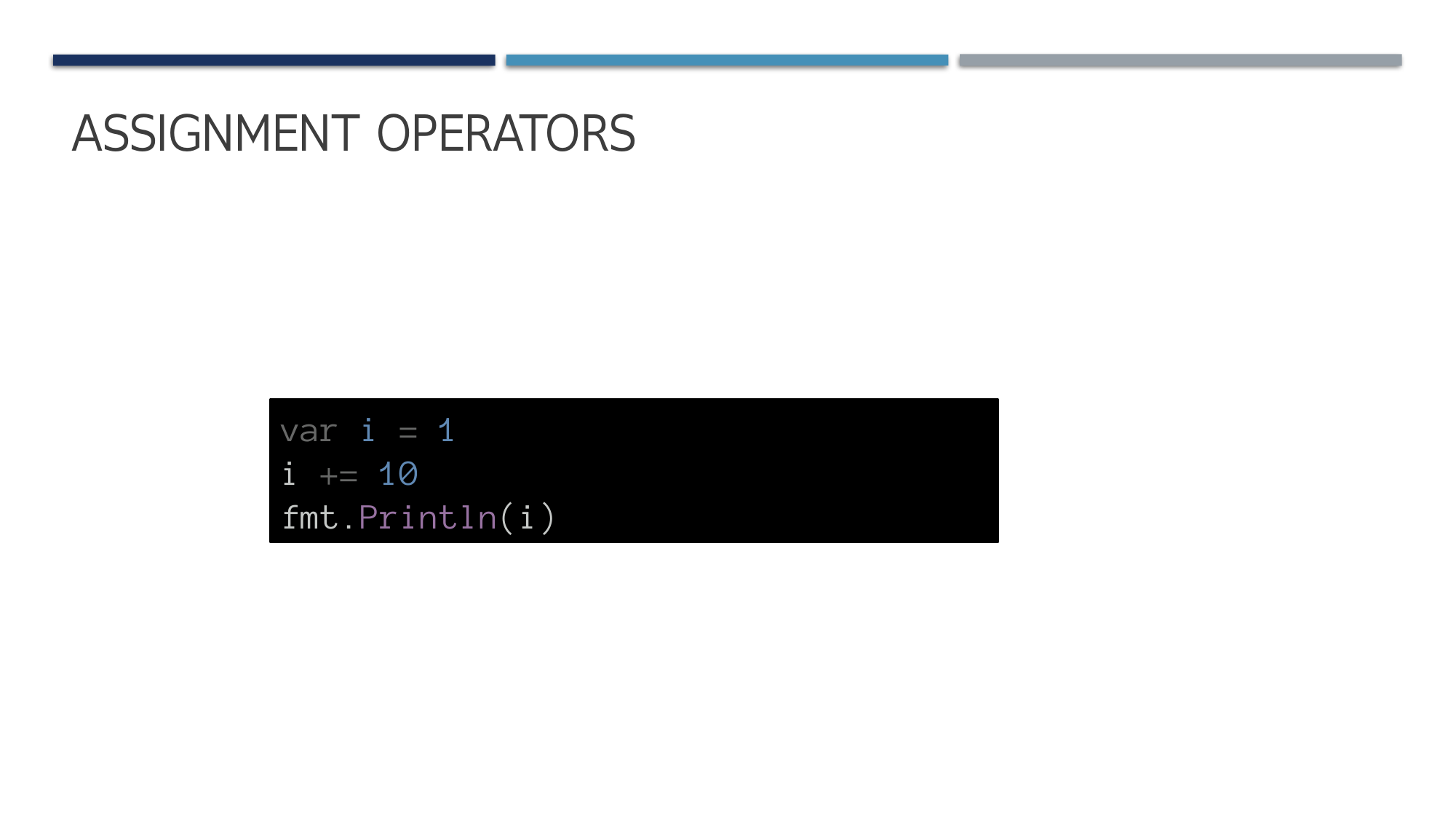

# Assignment Operators
var i = 1
i += 10
fmt.Println(i)